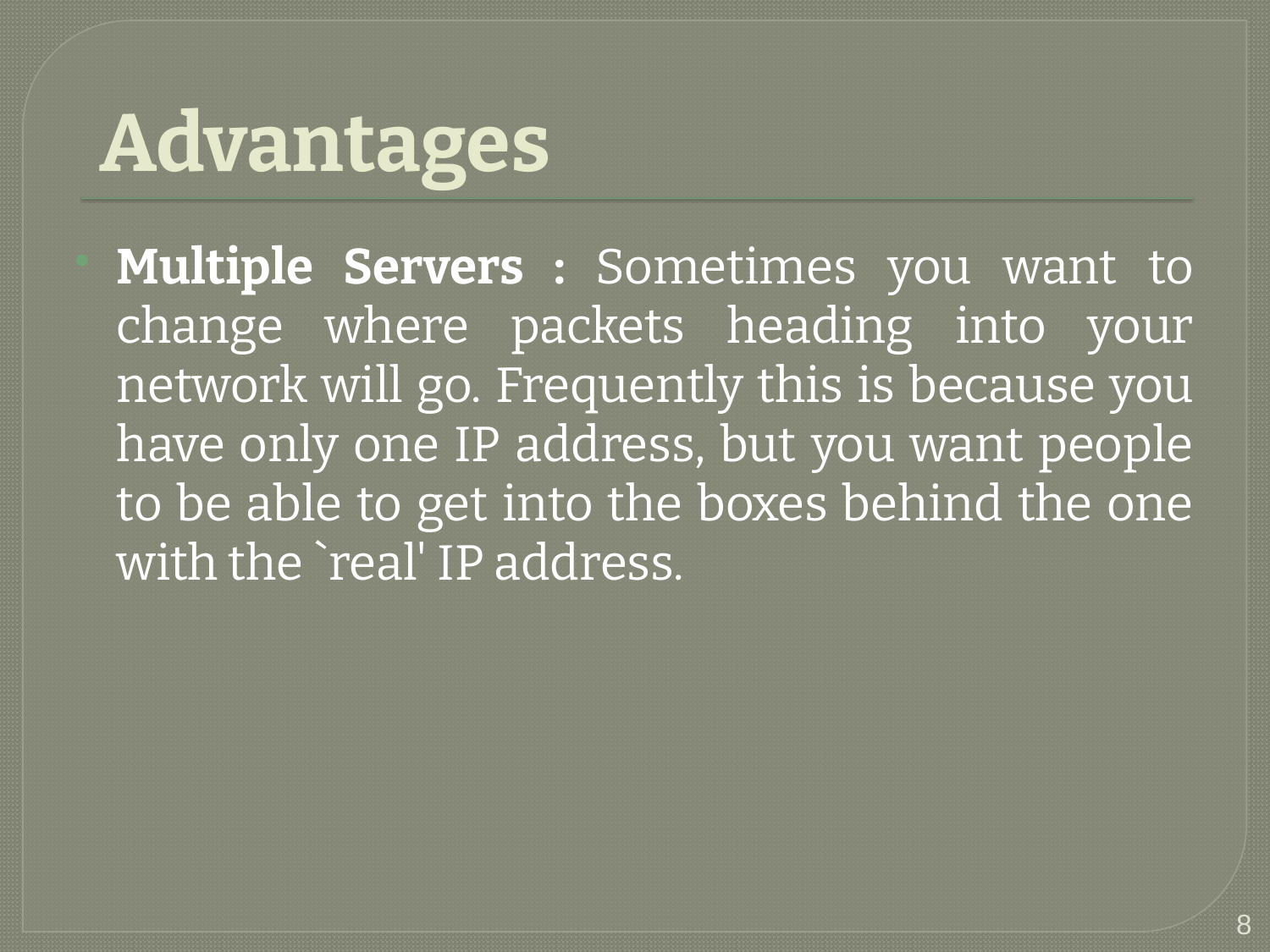

# Advantages
Multiple Servers : Sometimes you want to change where packets heading into your network will go. Frequently this is because you have only one IP address, but you want people to be able to get into the boxes behind the one with the `real' IP address.
8